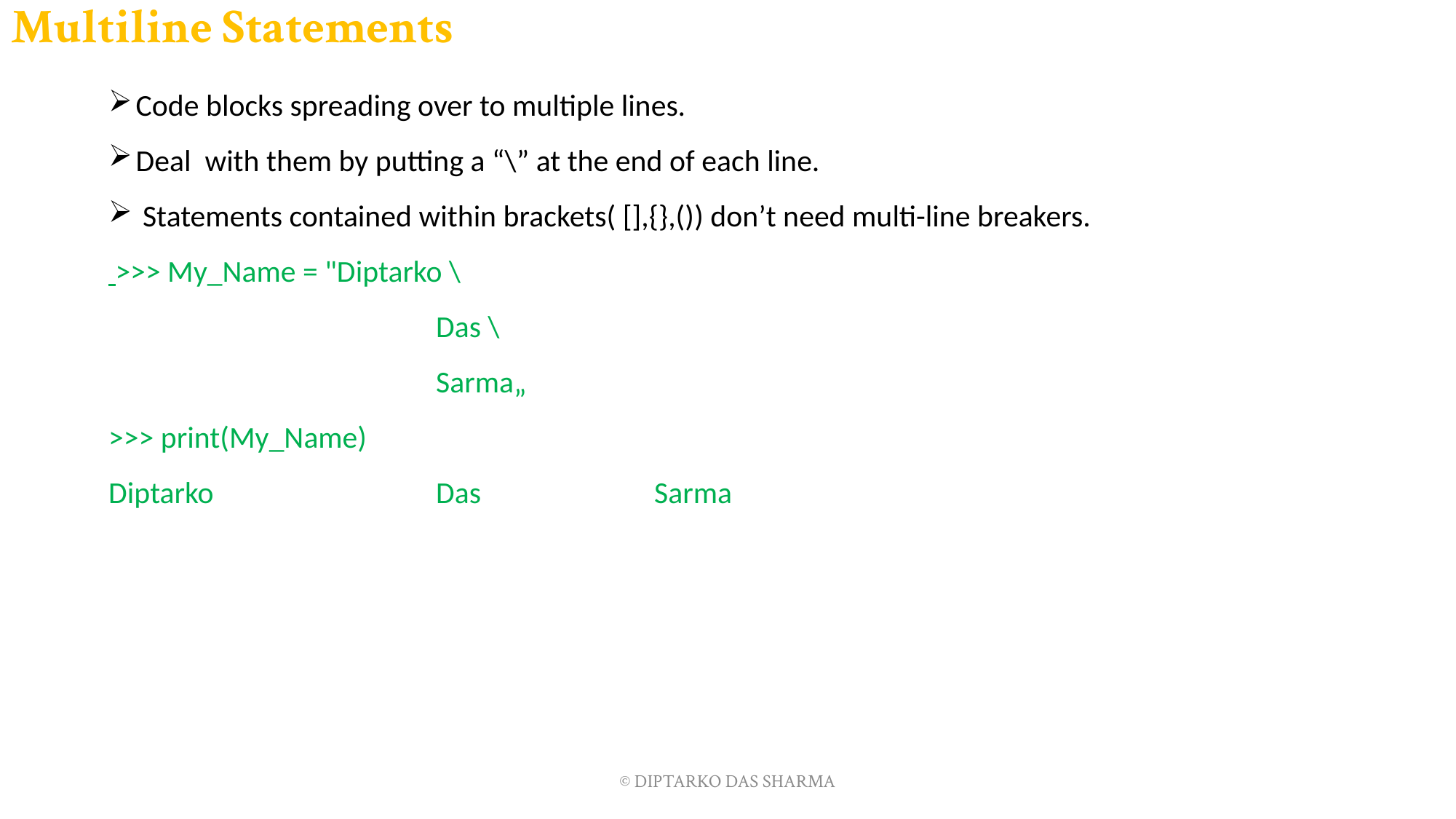

# Multiline Statements
Code blocks spreading over to multiple lines.
Deal  with them by putting a “\” at the end of each line.
 Statements contained within brackets( [],{},()) don’t need multi-line breakers.
 >>> My_Name = "Diptarko \
			Das \
			Sarma„
>>> print(My_Name)
Diptarko 		Das 		Sarma

© DIPTARKO DAS SHARMA